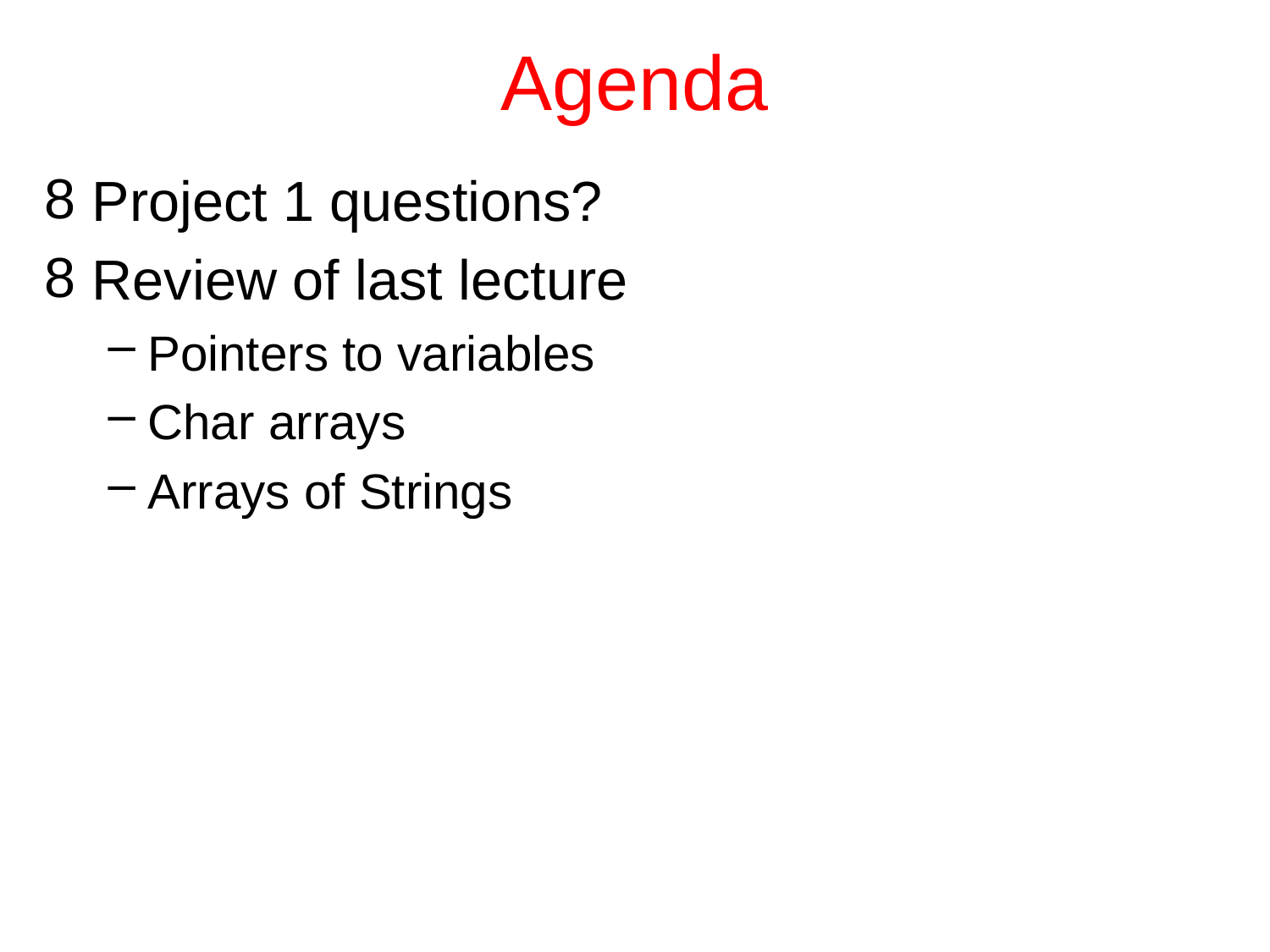

# Agenda
Project 1 questions?
Review of last lecture
Pointers to variables
Char arrays
Arrays of Strings